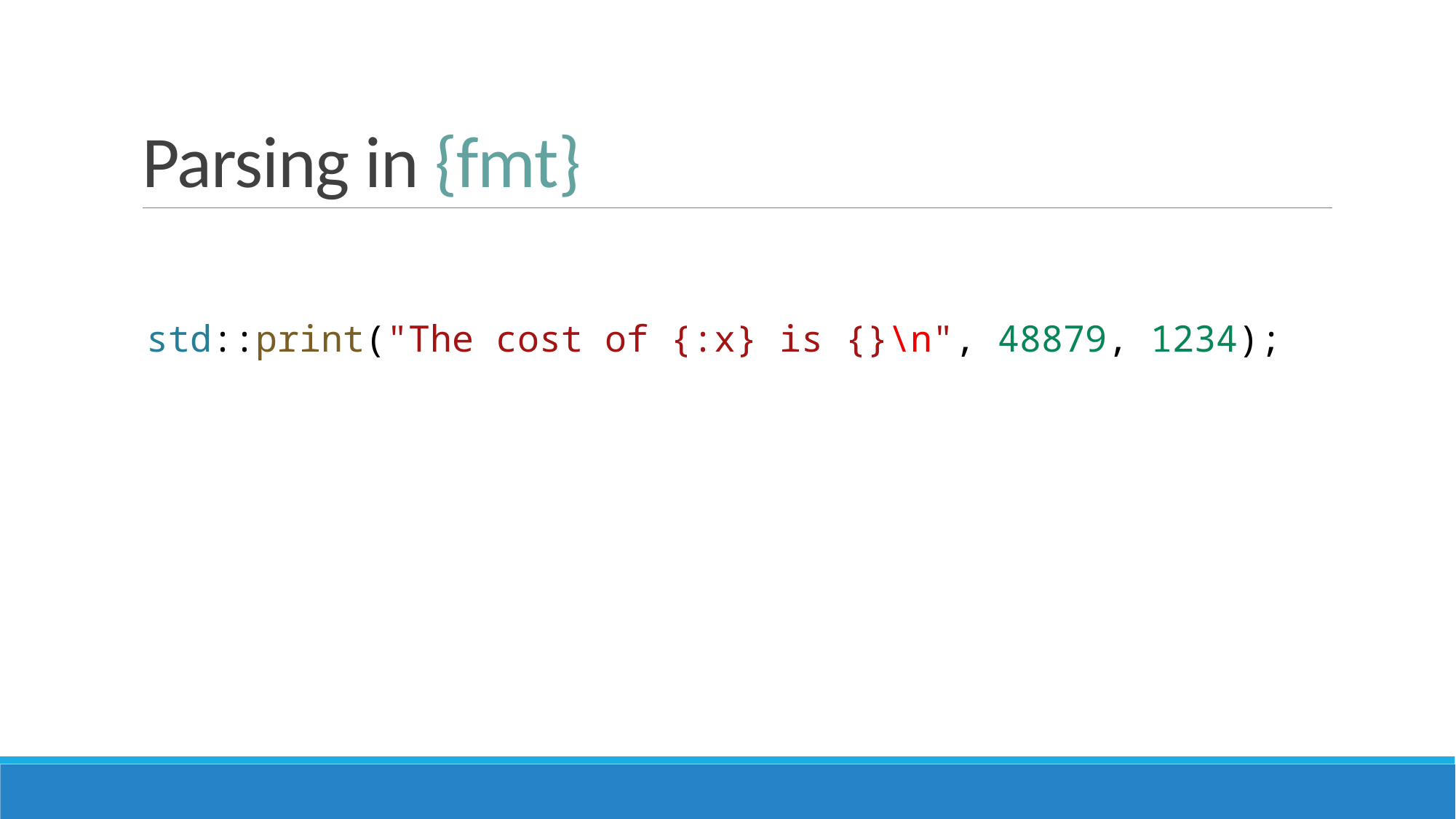

# Parsing in {fmt}

std::print("The cost of {:x} is {}\n", 48879, 1234);